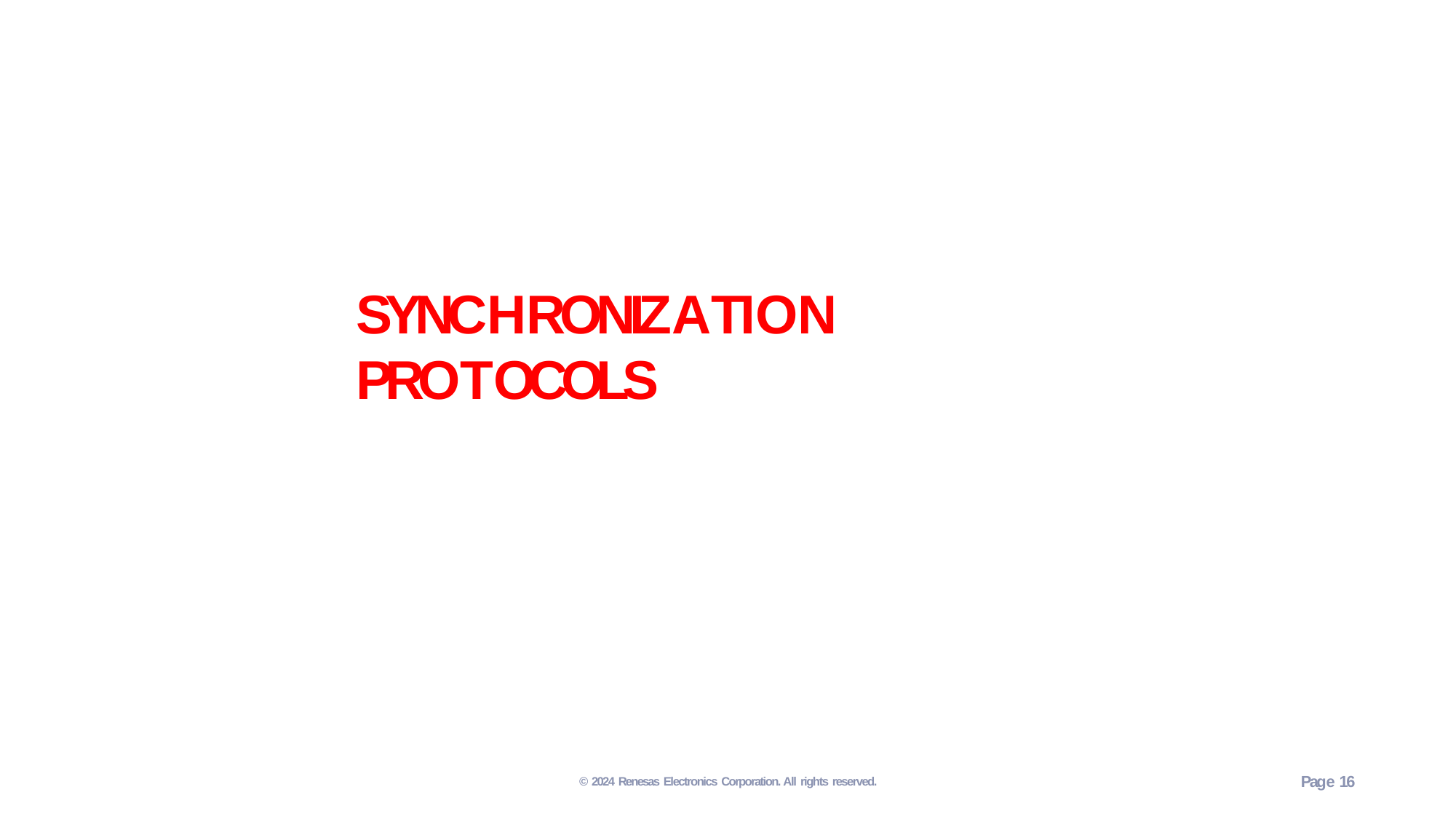

# SYNCHRONIZATION PROTOCOLS
© 2024 Renesas Electronics Corporation. All rights reserved.
Page 16